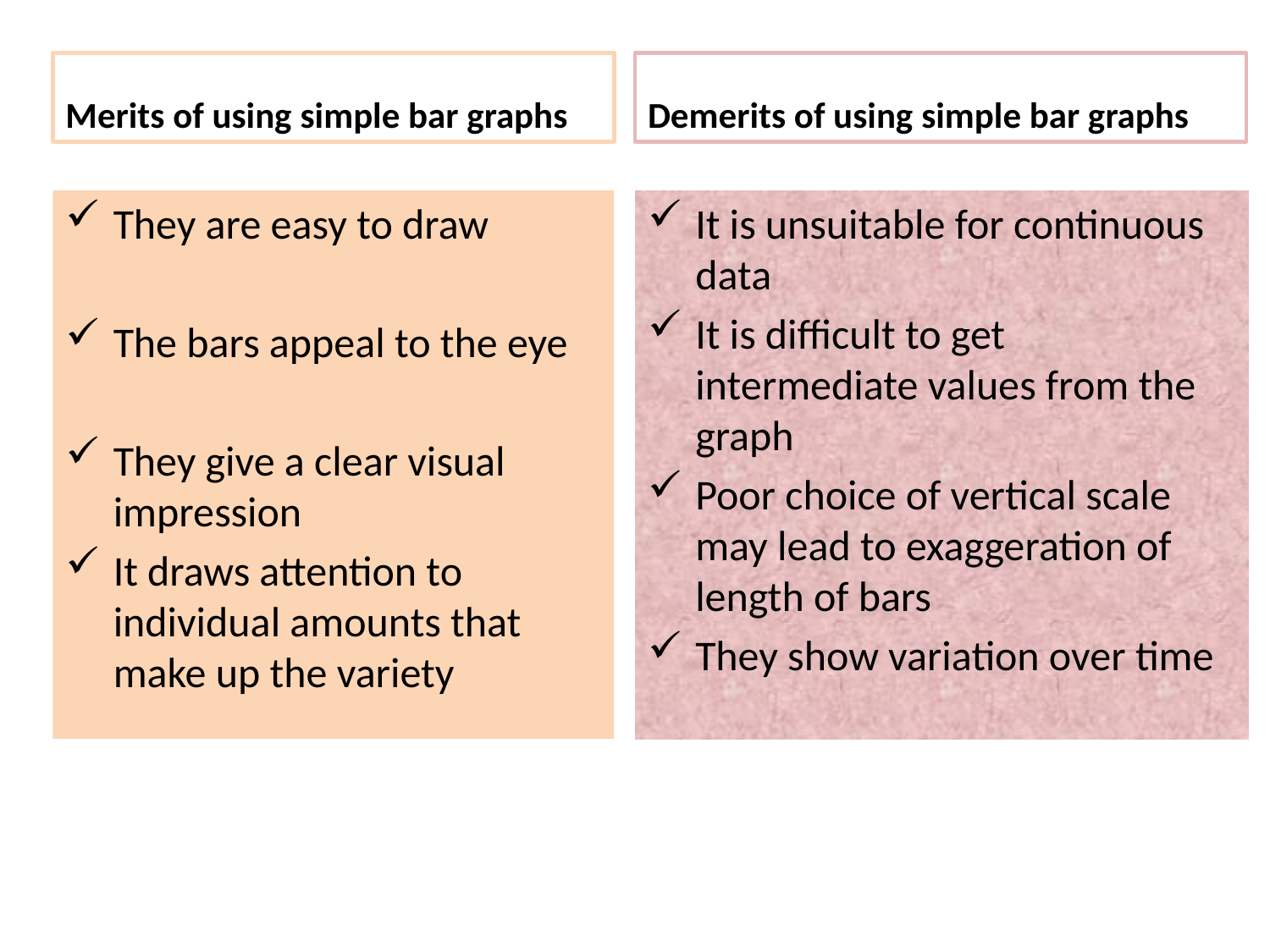

Merits of using simple bar graphs
Demerits of using simple bar graphs
They are easy to draw

The bars appeal to the eye

They give a clear visual impression
It draws attention to individual amounts that make up the variety
It is unsuitable for continuous data
It is difficult to get intermediate values from the graph
Poor choice of vertical scale may lead to exaggeration of length of bars
They show variation over time